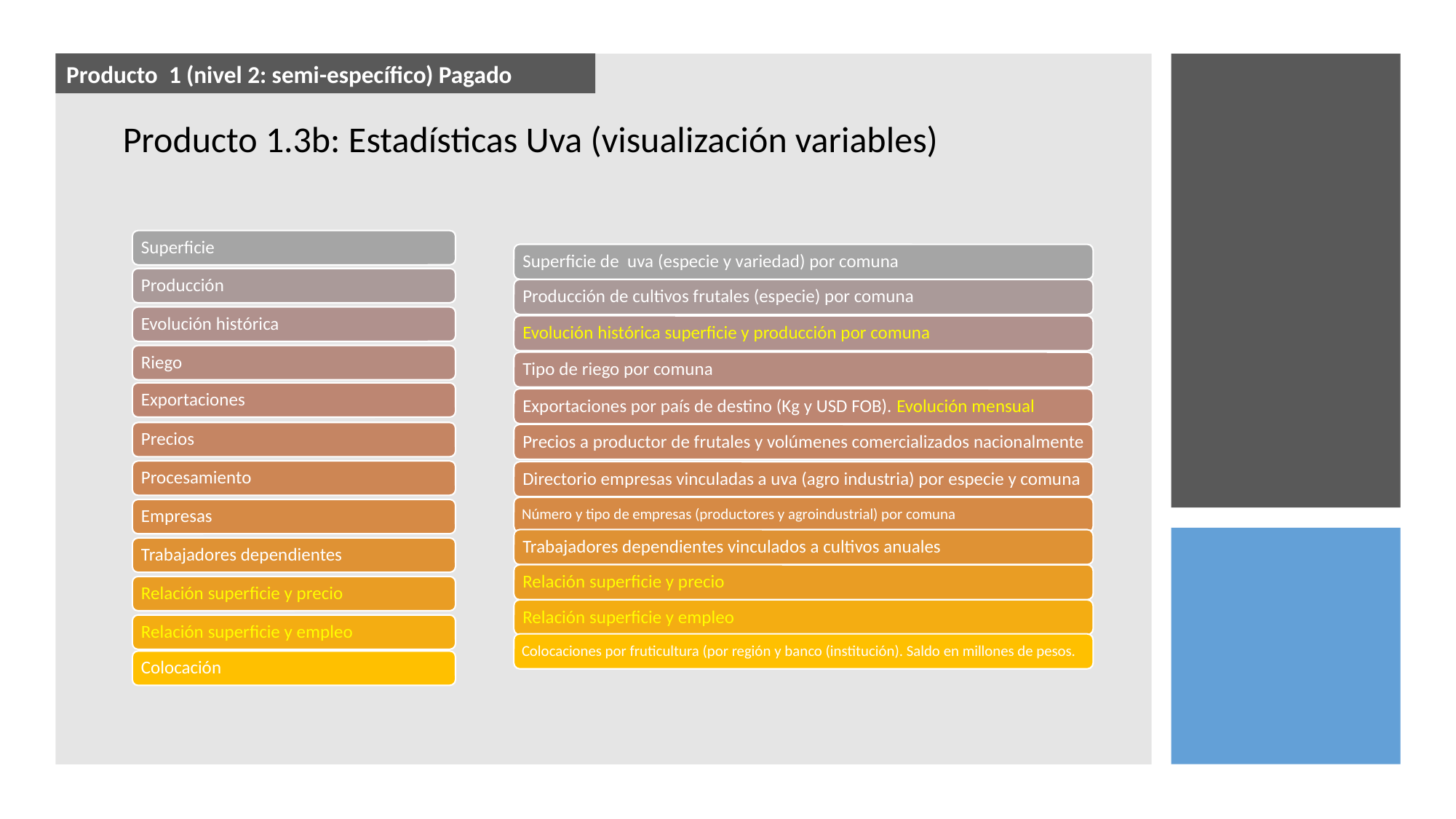

Producto  1 (nivel 2: semi-específico) Pagado

Producto 1.3b: Estadísticas Uva (visualización variables)
Superficie de  uva (especie y variedad) por comuna
Producción de cultivos frutales (especie) por comuna
Evolución histórica superficie y producción por comuna
Tipo de riego por comuna
Exportaciones por país de destino (Kg y USD FOB). Evolución mensual
Precios a productor de frutales y volúmenes comercializados nacionalmente
Directorio empresas vinculadas a uva (agro industria) por especie y comuna
Número y tipo de empresas (productores y agroindustrial) por comuna
Trabajadores dependientes vinculados a cultivos anuales
Relación superficie y precio
Relación superficie y empleo
Colocaciones por fruticultura (por región y banco (institución). Saldo en millones de pesos.
Superficie
Producción
Evolución histórica
Riego
Exportaciones
Precios
Procesamiento
Empresas
Trabajadores dependientes
Relación superficie y precio
Relación superficie y empleo
Colocación